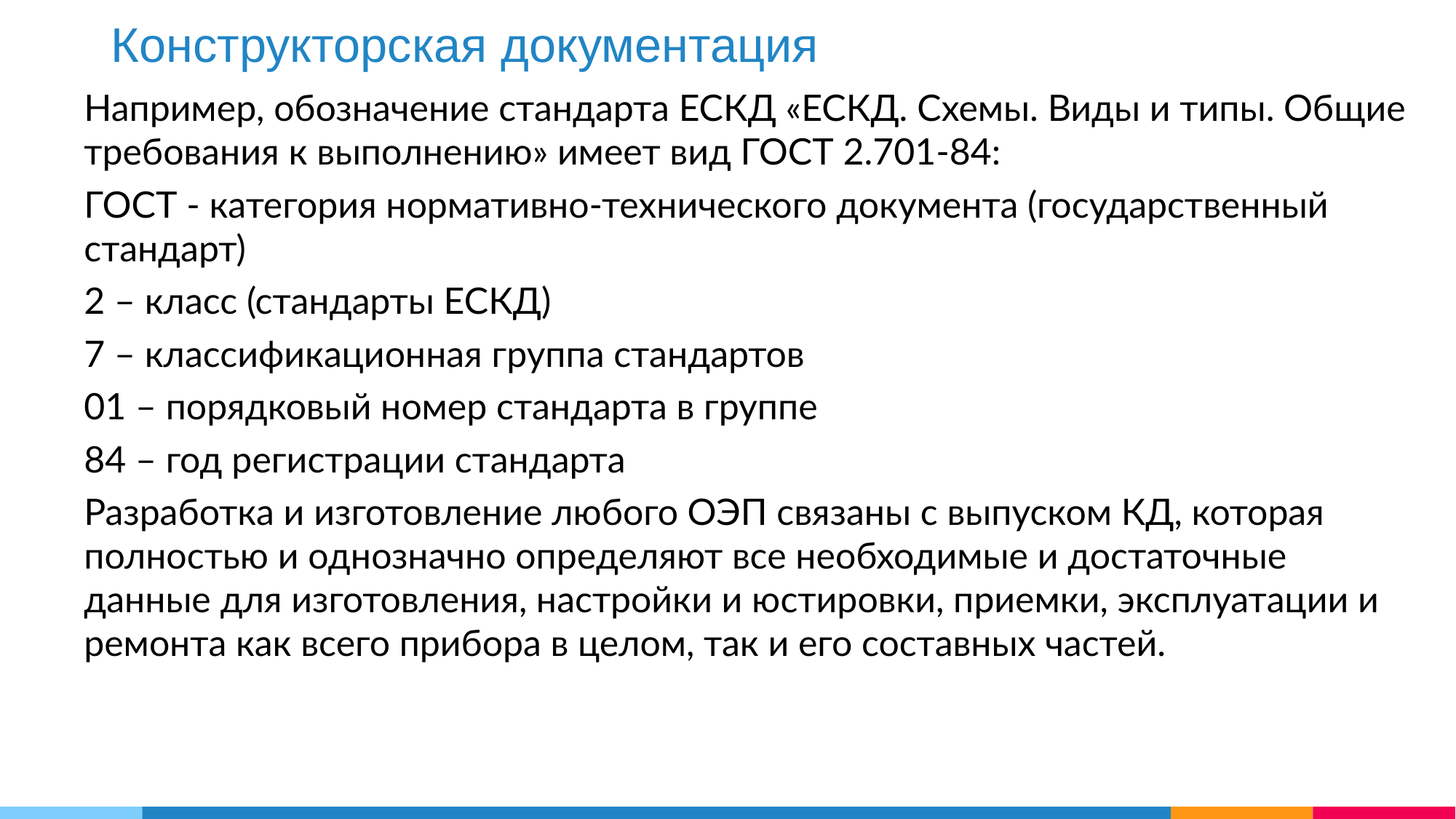

Конструкторская документация

Например, обозначение стандарта ЕСКД «ЕСКД. Схемы. Виды и типы. Общие требования к выполнению» имеет вид ГОСТ 2.701-84:
ГОСТ - категория нормативно-технического документа (государственный стандарт)
2 – класс (стандарты ЕСКД)
7 – классификационная группа стандартов
01 – порядковый номер стандарта в группе
84 – год регистрации стандарта
Разработка и изготовление любого ОЭП связаны с выпуском КД, которая полностью и однозначно определяют все необходимые и достаточные данные для изготовления, настройки и юстировки, приемки, эксплуатации и ремонта как всего прибора в целом, так и его составных частей.